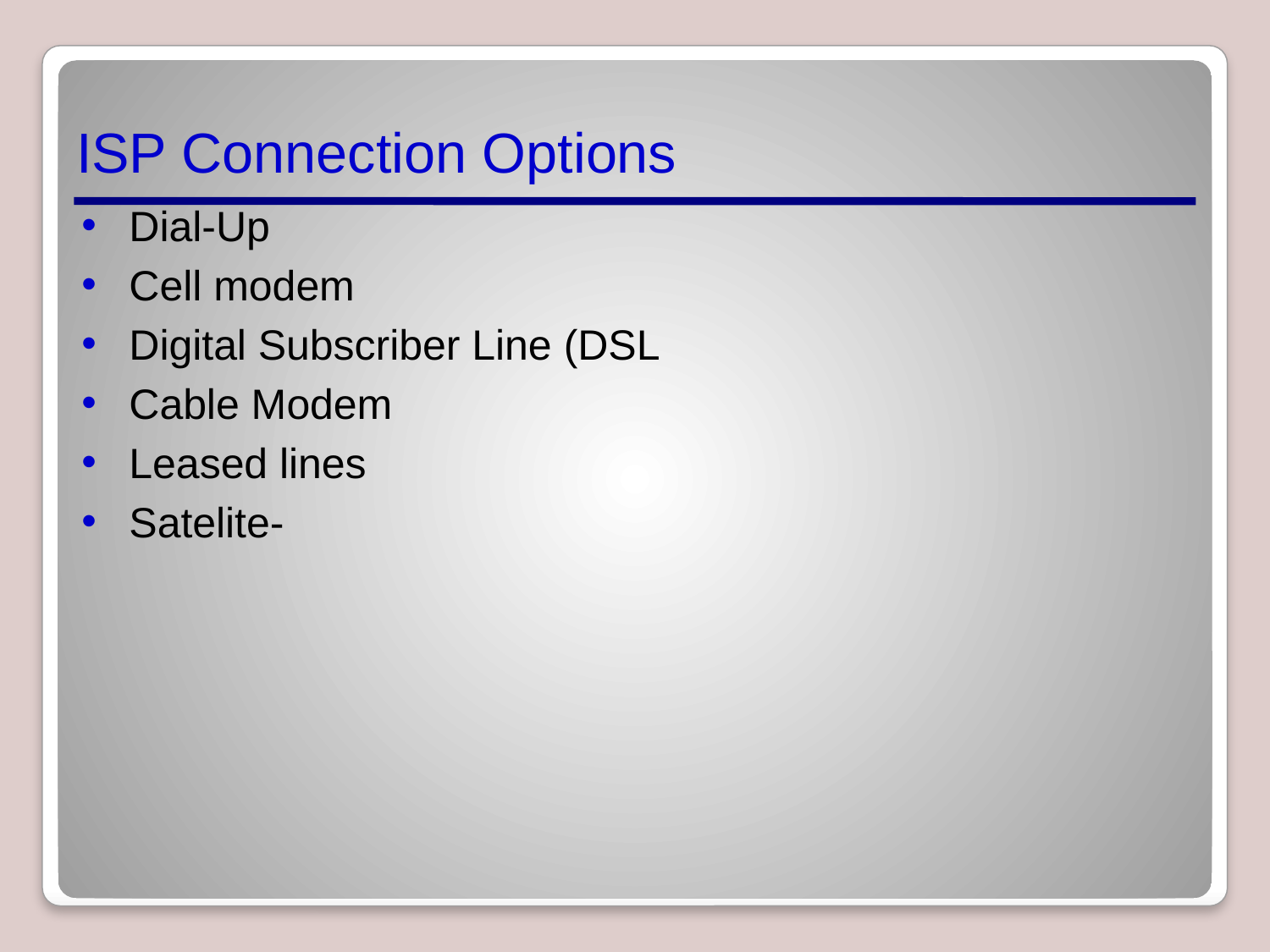

# ISP Connection Options
Dial-Up
Cell modem
Digital Subscriber Line (DSL
Cable Modem
Leased lines
Satelite-